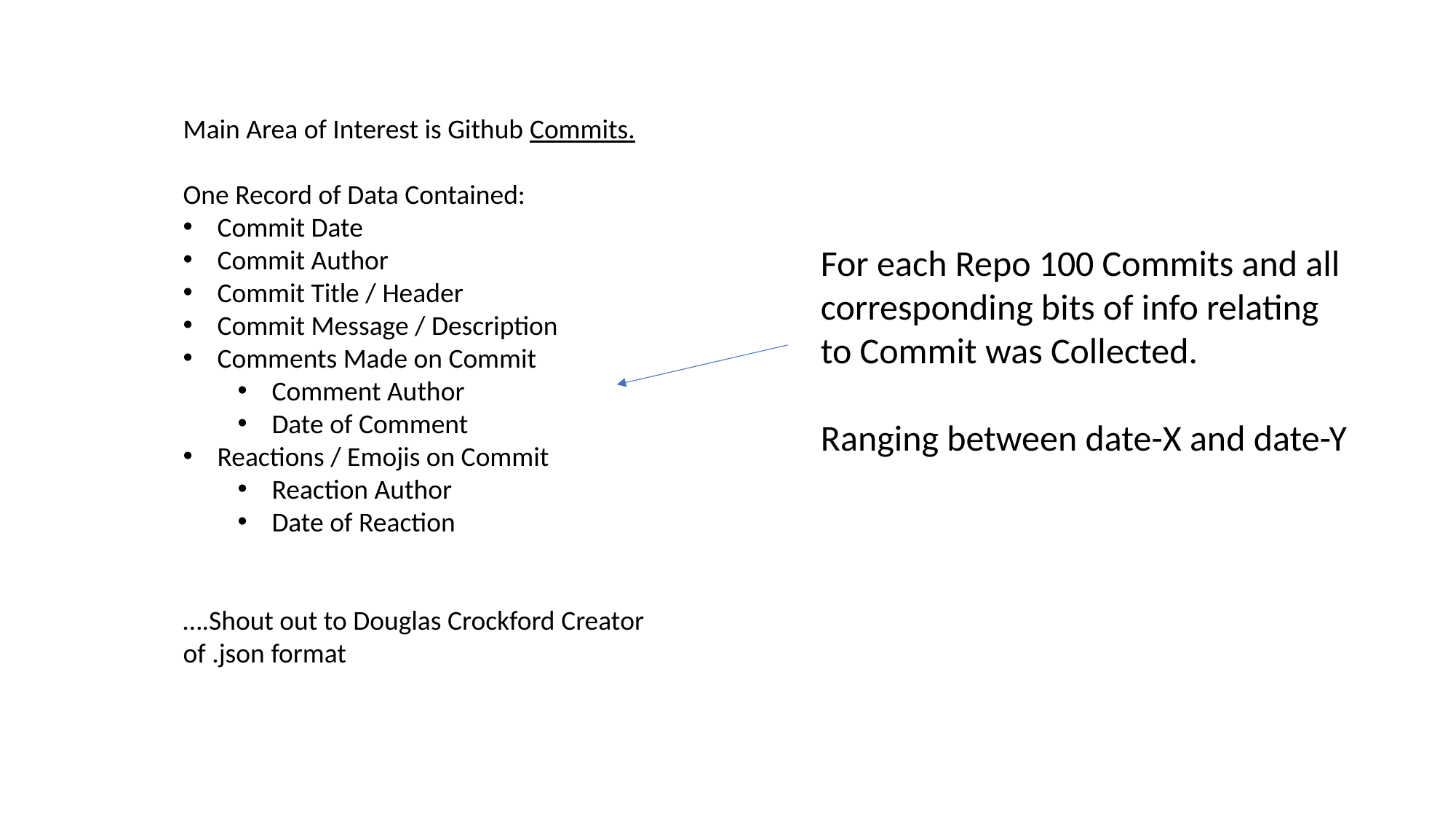

Main Area of Interest is Github Commits.

One Record of Data Contained:
Commit Date
Commit Author
Commit Title / Header
Commit Message / Description
Comments Made on Commit
Comment Author
Date of Comment
Reactions / Emojis on Commit
Reaction Author
Date of Reaction

….Shout out to Douglas Crockford Creator of .json format

For each Repo 100 Commits and all corresponding bits of info relating to Commit was Collected.

Ranging between date-X and date-Y